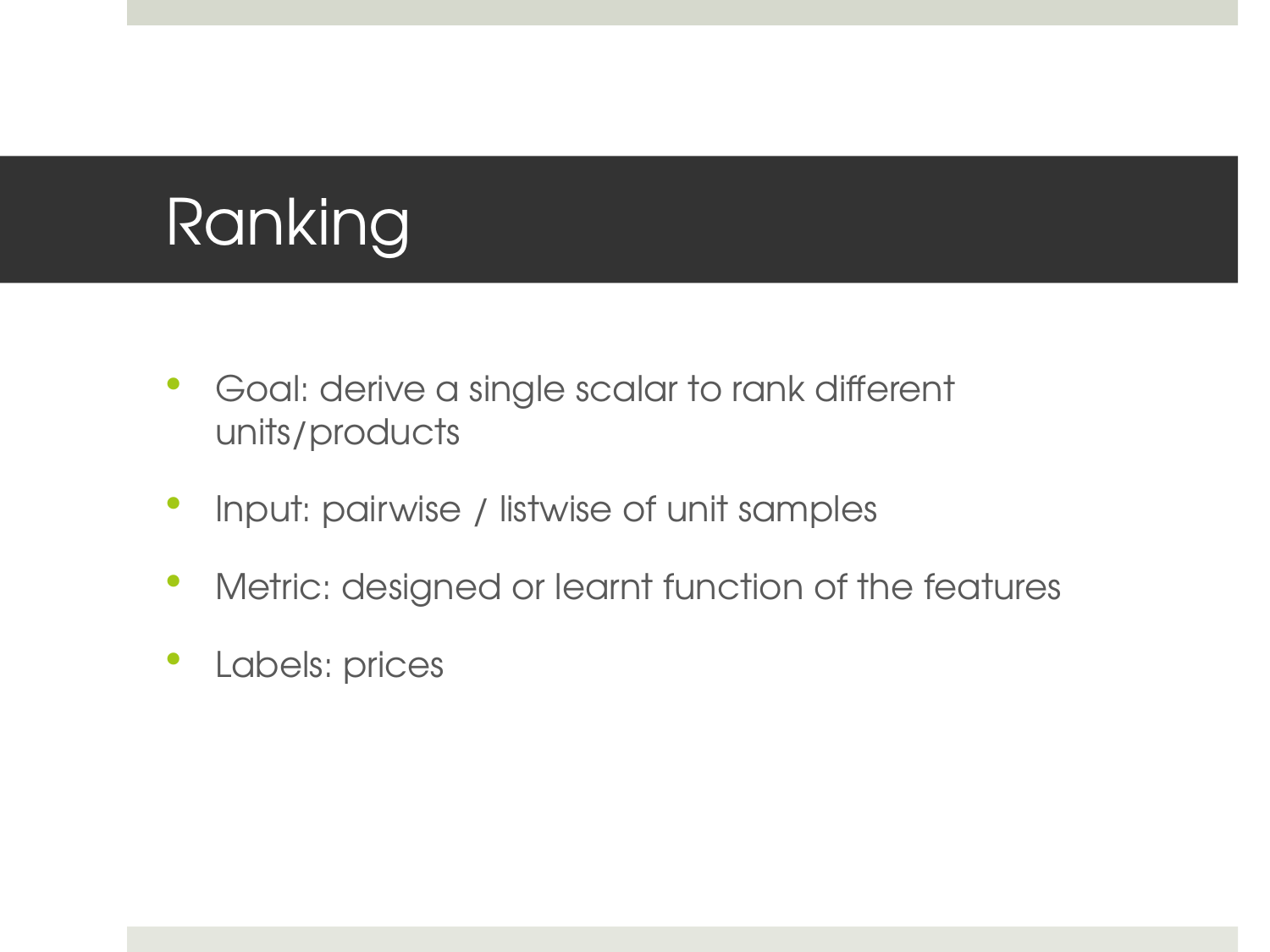

# Ranking
Goal: derive a single scalar to rank different units/products
Input: pairwise / listwise of unit samples
Metric: designed or learnt function of the features
Labels: prices